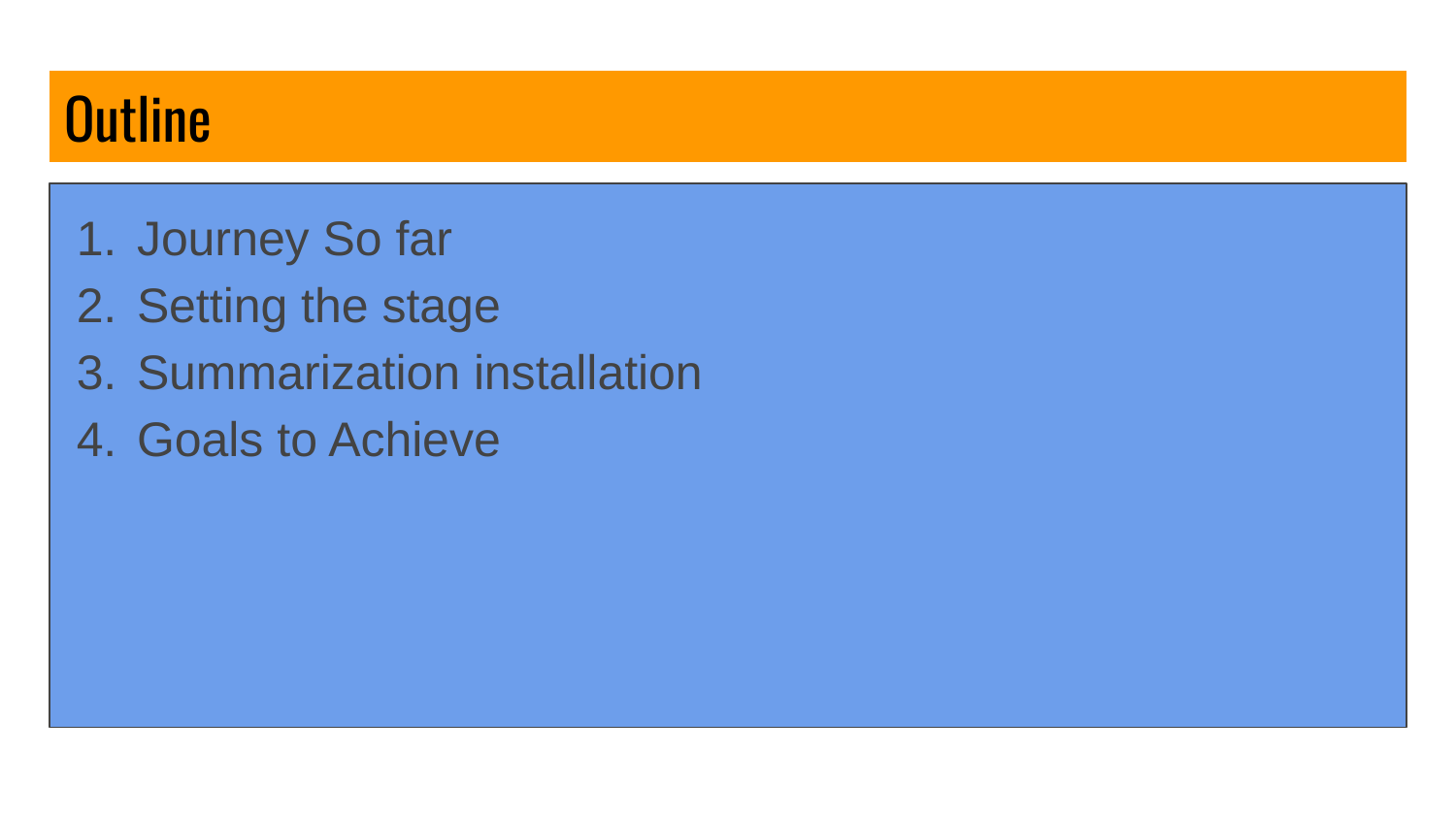

# Outline
Journey So far
Setting the stage
Summarization installation
Goals to Achieve